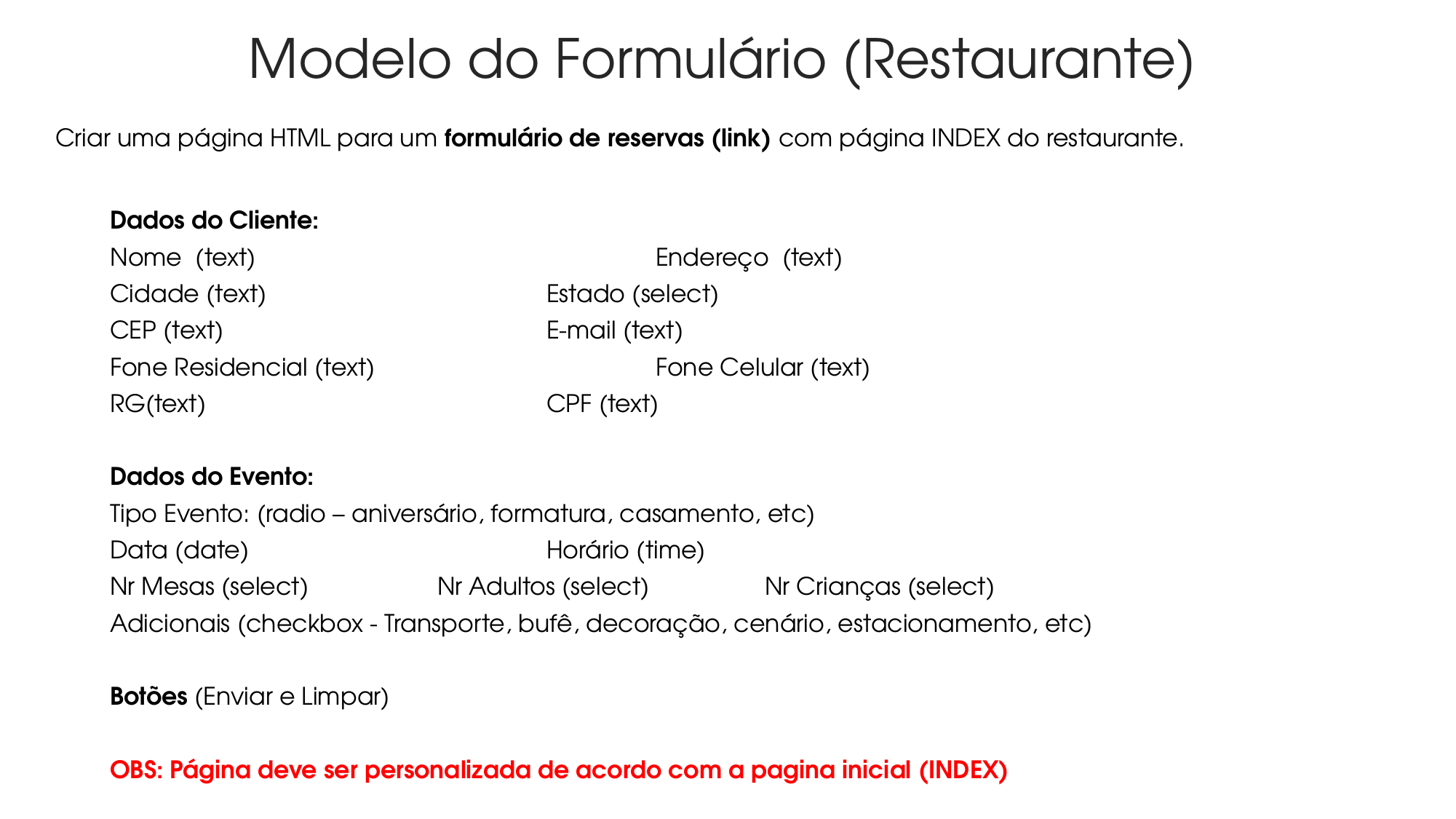

# Modelo do Formulário (Restaurante)
Criar uma página HTML para um formulário de reservas (link) com página INDEX do restaurante.

Dados do Cliente:
Nome  (text)				Endereço  (text)
Cidade (text)                   	          	Estado (select)
CEP (text)                         	          	E-mail (text)
Fone Residencial (text)             		Fone Celular (text)
RG(text)				CPF (text)

Dados do Evento:
Tipo Evento: (radio – aniversário, formatura, casamento, etc)
Data (date)			Horário (time)
Nr Mesas (select)		Nr Adultos (select)		Nr Crianças (select)
Adicionais (checkbox - Transporte, bufê, decoração, cenário, estacionamento, etc)

Botões (Enviar e Limpar)

OBS: Página deve ser personalizada de acordo com a pagina inicial (INDEX)